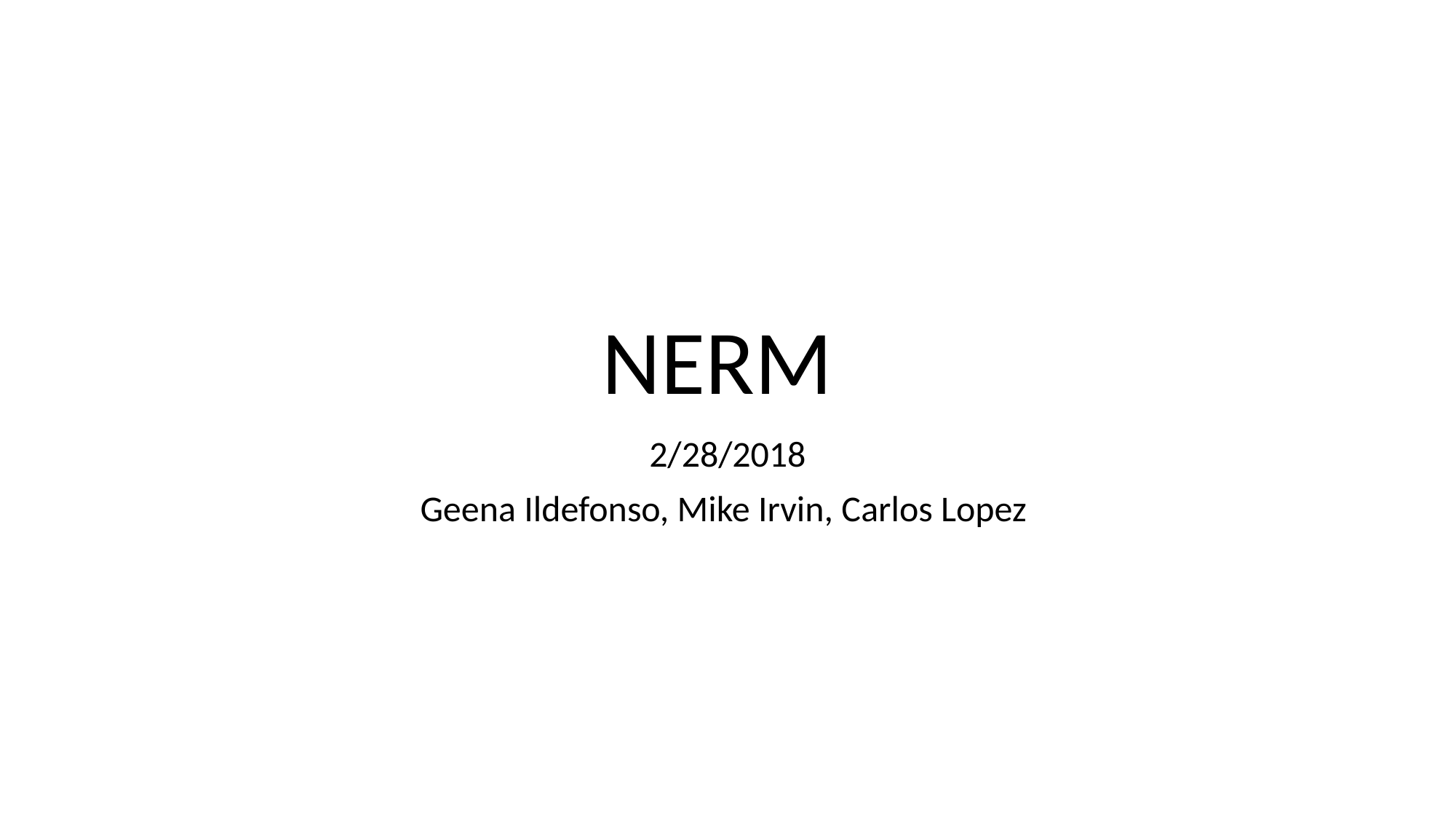

# NERM
2/28/2018
Geena Ildefonso, Mike Irvin, Carlos Lopez